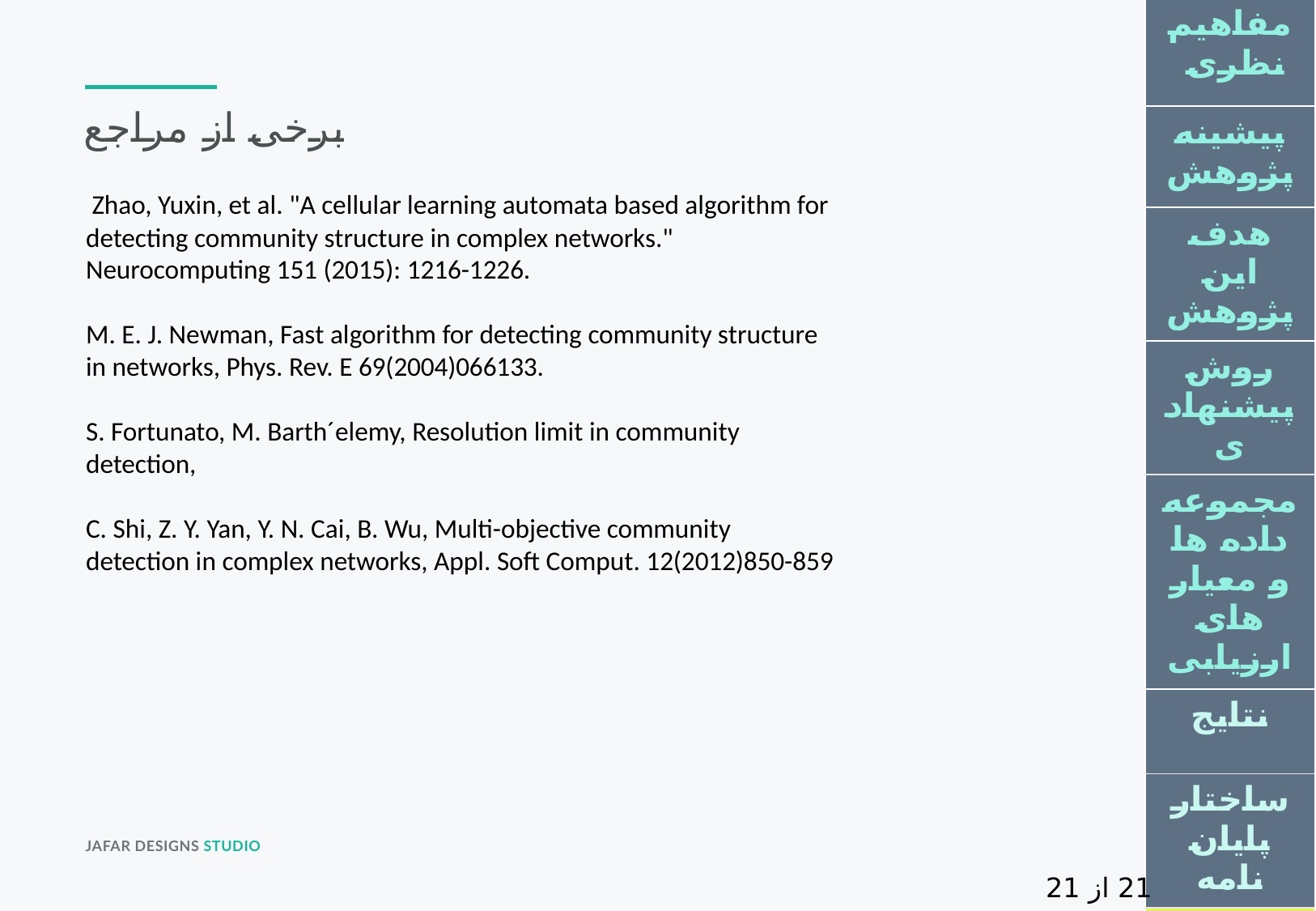

| مفاهیم نظری |
| --- |
| پیشینه پژوهش |
| هدف این پژوهش |
| روش پیشنهادی |
| مجموعه داده ها و معیار های ارزیابی |
| نتایج |
| ساختار پایان نامه |
| مراجع |
برخی از مراجع
 Zhao, Yuxin, et al. "A cellular learning automata based algorithm for detecting community structure in complex networks." Neurocomputing 151 (2015): 1216-1226.

M. E. J. Newman, Fast algorithm for detecting community structure in networks, Phys. Rev. E 69(2004)066133.

S. Fortunato, M. Barth´elemy, Resolution limit in community detection,

C. Shi, Z. Y. Yan, Y. N. Cai, B. Wu, Multi-objective community detection in complex networks, Appl. Soft Comput. 12(2012)850-859

21 از 21